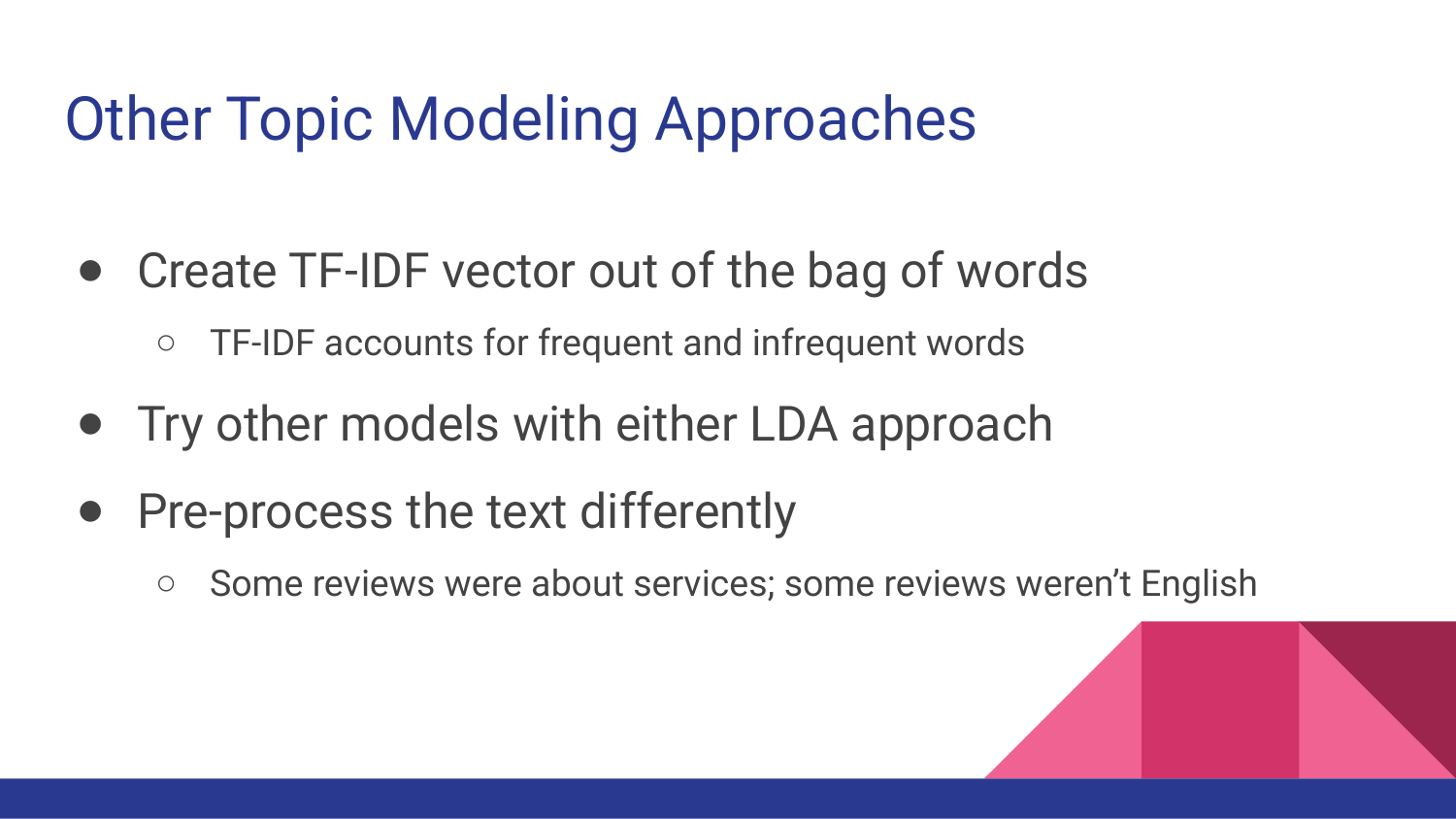

# Other Topic Modeling Approaches
Create TF-IDF vector out of the bag of words
TF-IDF accounts for frequent and infrequent words
Try other models with either LDA approach
Pre-process the text differently
Some reviews were about services; some reviews weren’t English